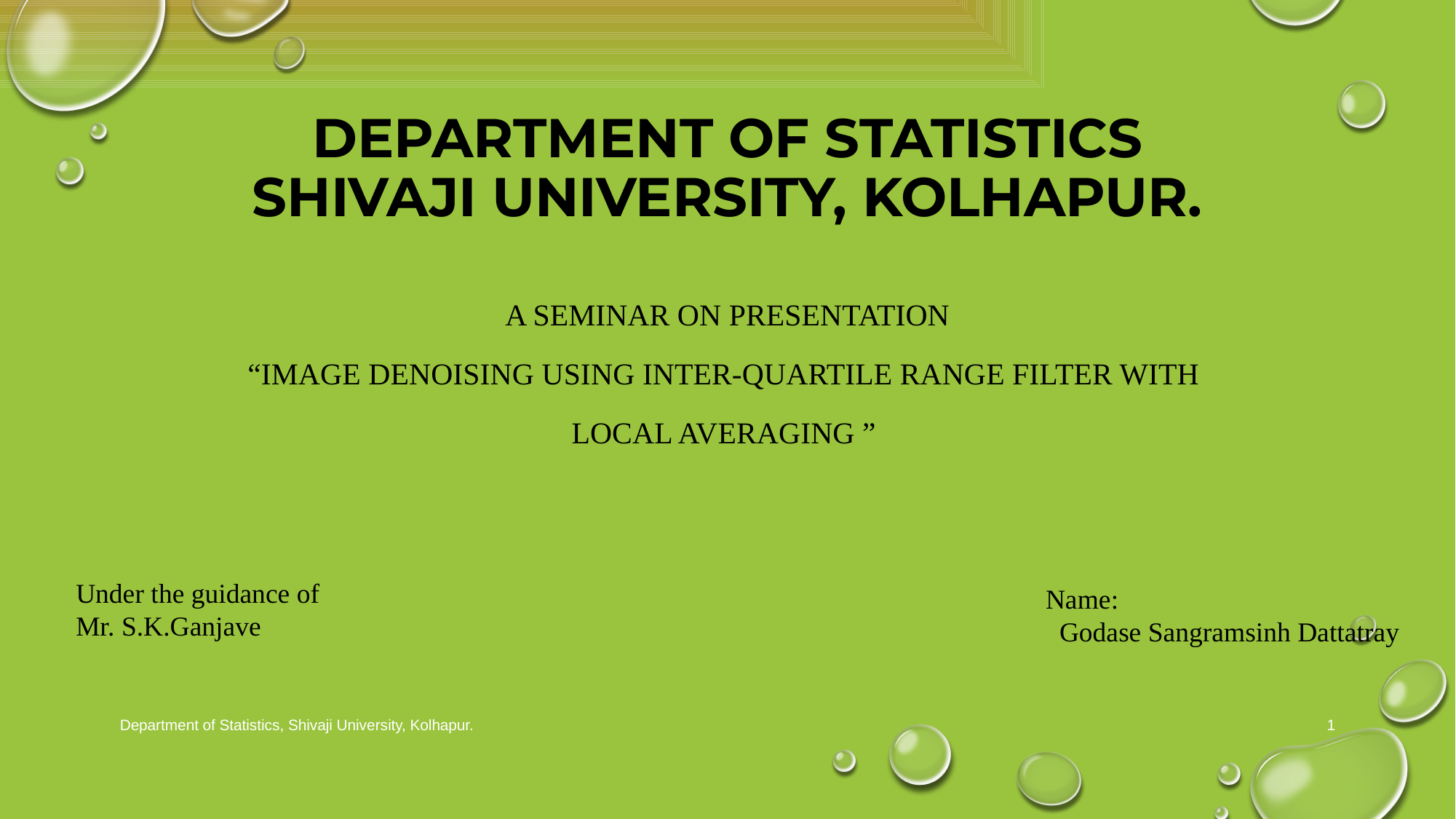

# DEPARTMENT OF STATISTICS Shivaji University, KolHAPUR.
A Seminar ON PRESeNTATION
“Image Denoising Using Inter-quartile Range Filter with
Local Averaging ”

Under the guidance of
Mr. S.K.Ganjave
Name:
  Godase Sangramsinh Dattatray
Department of Statistics, Shivaji University, Kolhapur.
1